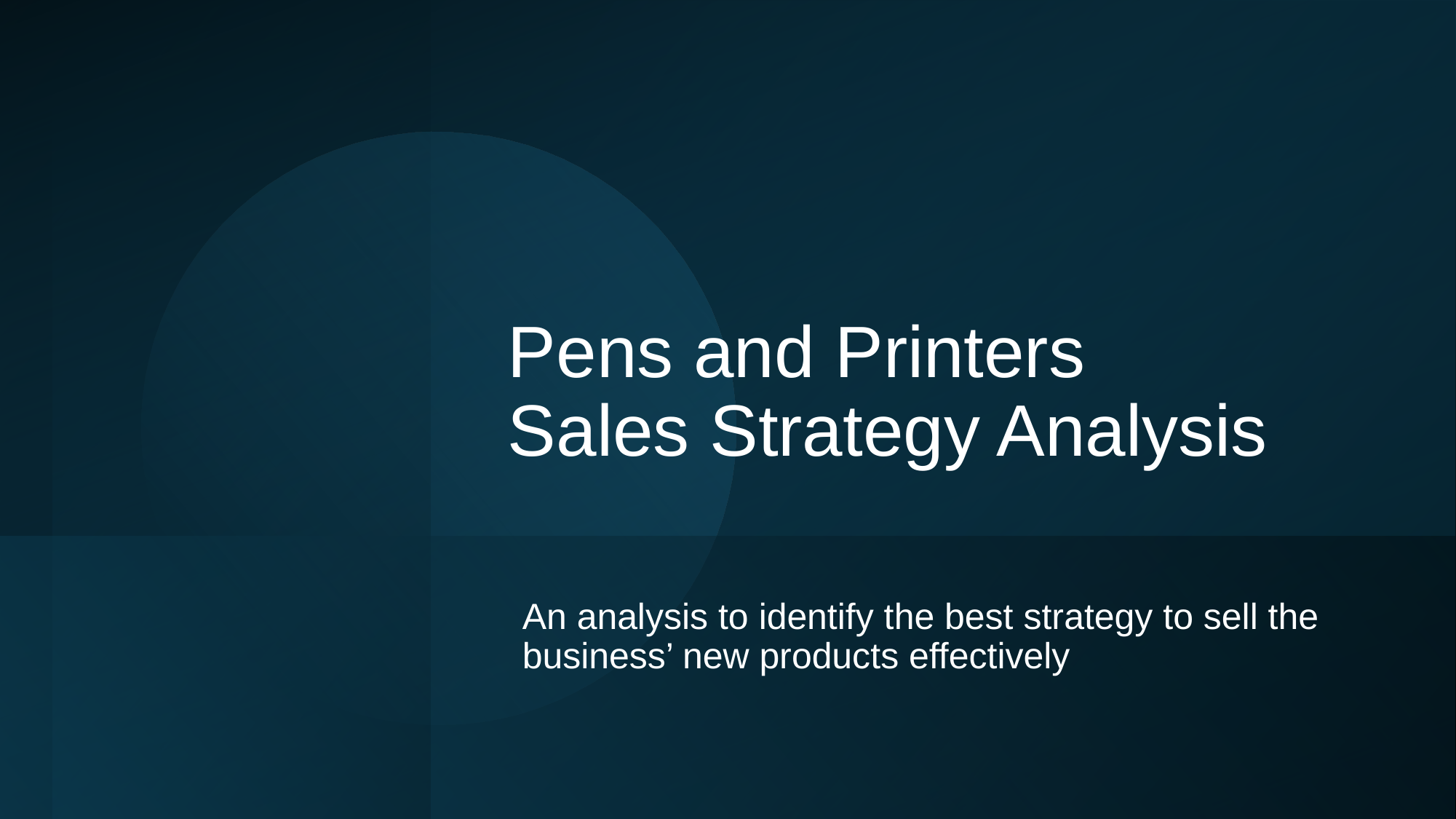

# Pens and Printers Sales Strategy Analysis

An analysis to identify the best strategy to sell the business’ new products effectively